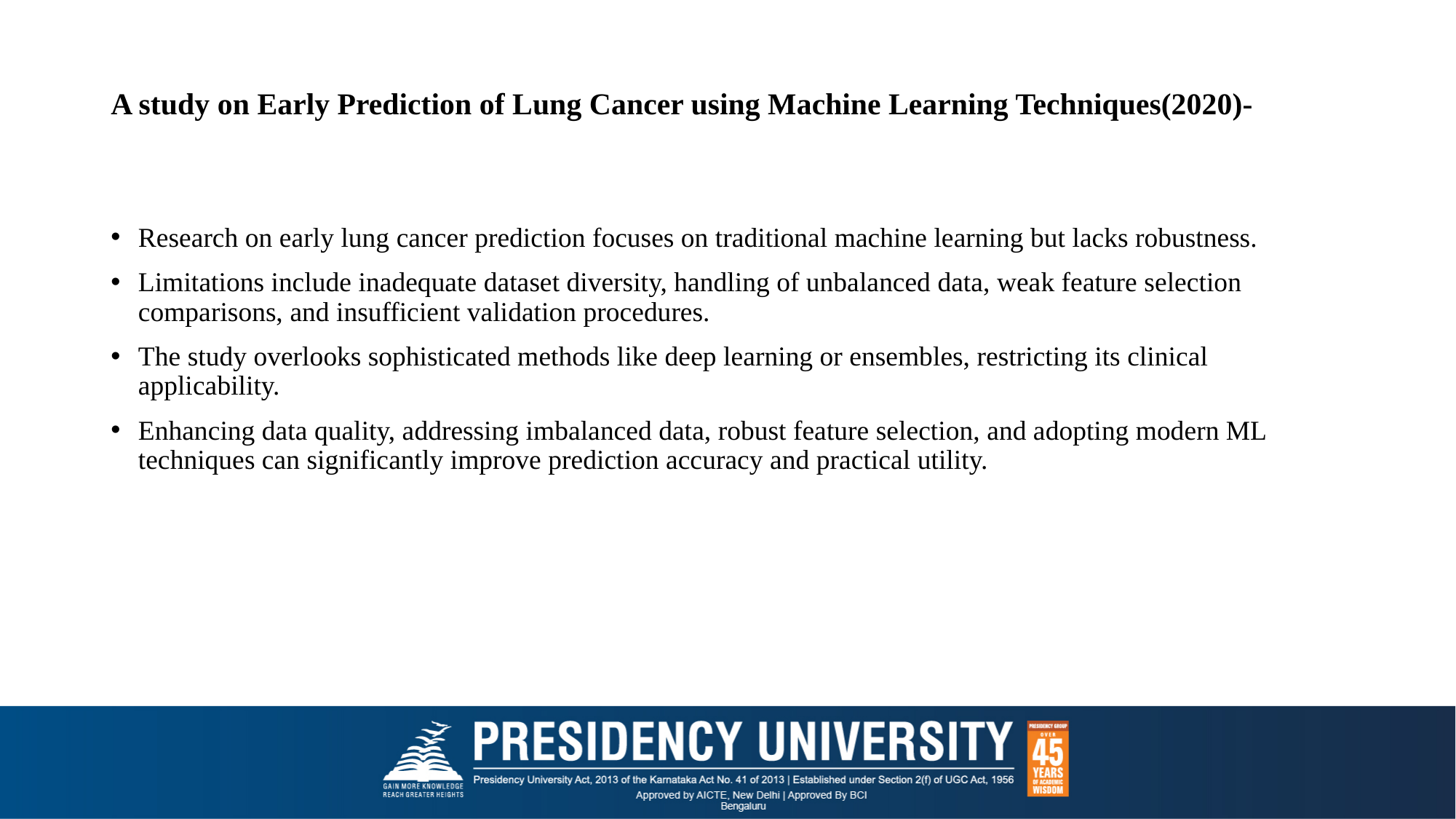

# A study on Early Prediction of Lung Cancer using Machine Learning Techniques(2020)-
Research on early lung cancer prediction focuses on traditional machine learning but lacks robustness.
Limitations include inadequate dataset diversity, handling of unbalanced data, weak feature selection comparisons, and insufficient validation procedures.
The study overlooks sophisticated methods like deep learning or ensembles, restricting its clinical applicability.
Enhancing data quality, addressing imbalanced data, robust feature selection, and adopting modern ML techniques can significantly improve prediction accuracy and practical utility.